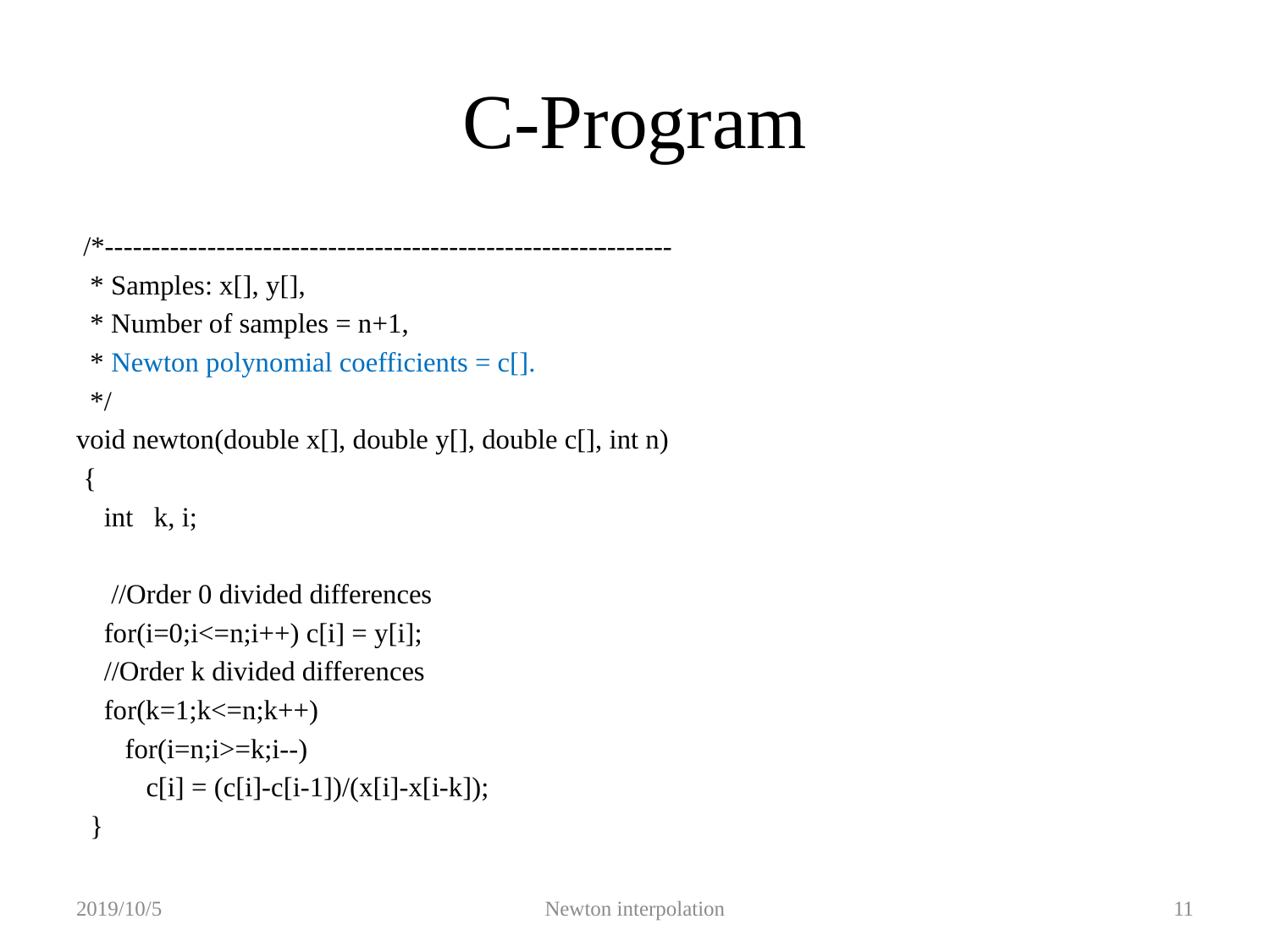

# C-Program
 /*-------------------------------------------------------------
  * Samples: x[], y[],
  * Number of samples = n+1,
  * Newton polynomial coefficients = c[].
  */
void newton(double x[], double y[], double c[], int n)
 {
    int   k, i;

     //Order 0 divided differences
    for(i=0;i<=n;i++) c[i] = y[i];
    //Order k divided differences
    for(k=1;k<=n;k++)
       for(i=n;i>=k;i--)
          c[i] = (c[i]-c[i-1])/(x[i]-x[i-k]);
  }
2019/10/5
Newton interpolation
11